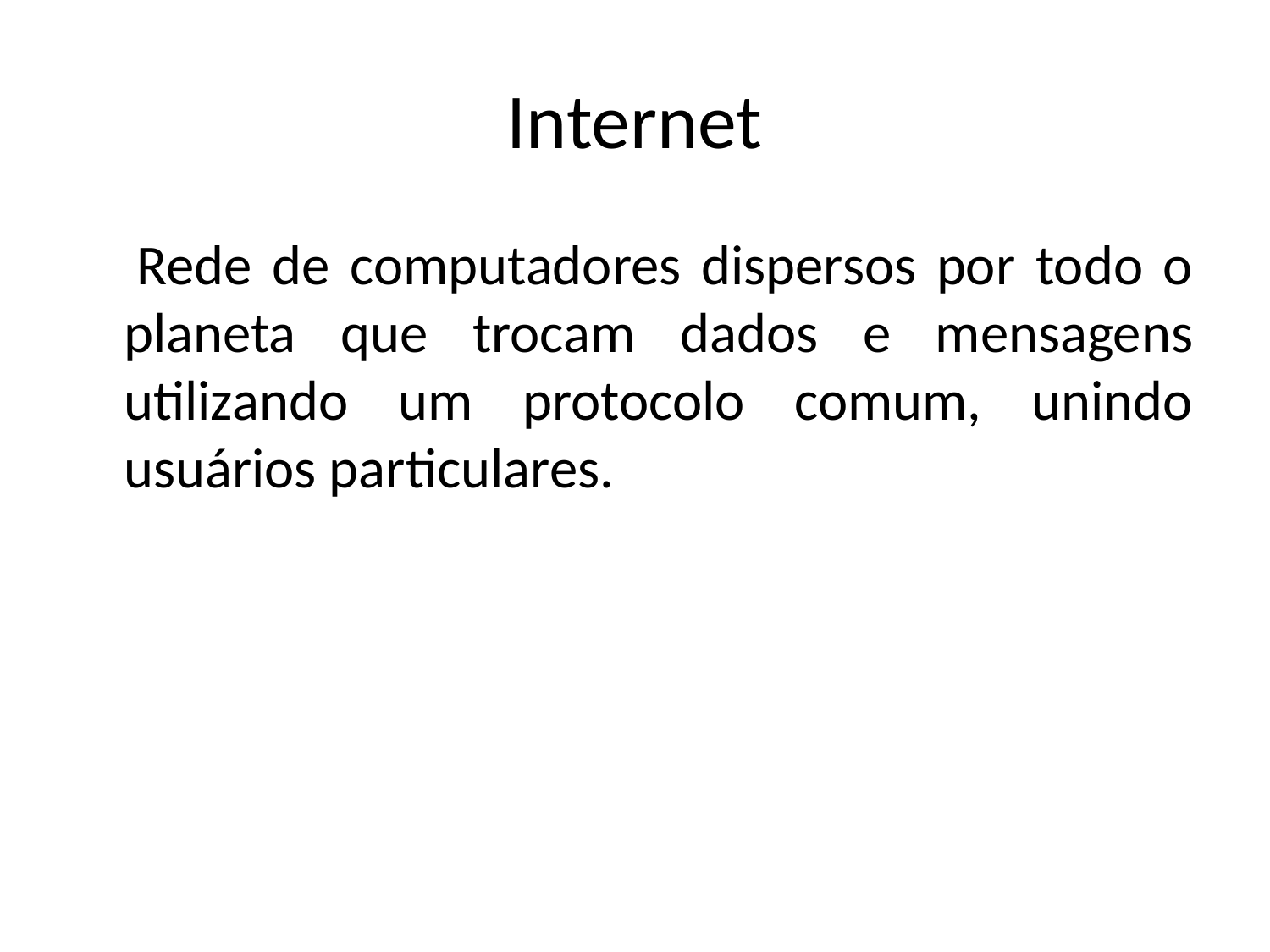

# Internet
   Rede de computadores dispersos por todo o planeta que trocam dados e mensagens utilizando um protocolo comum, unindo usuários particulares.